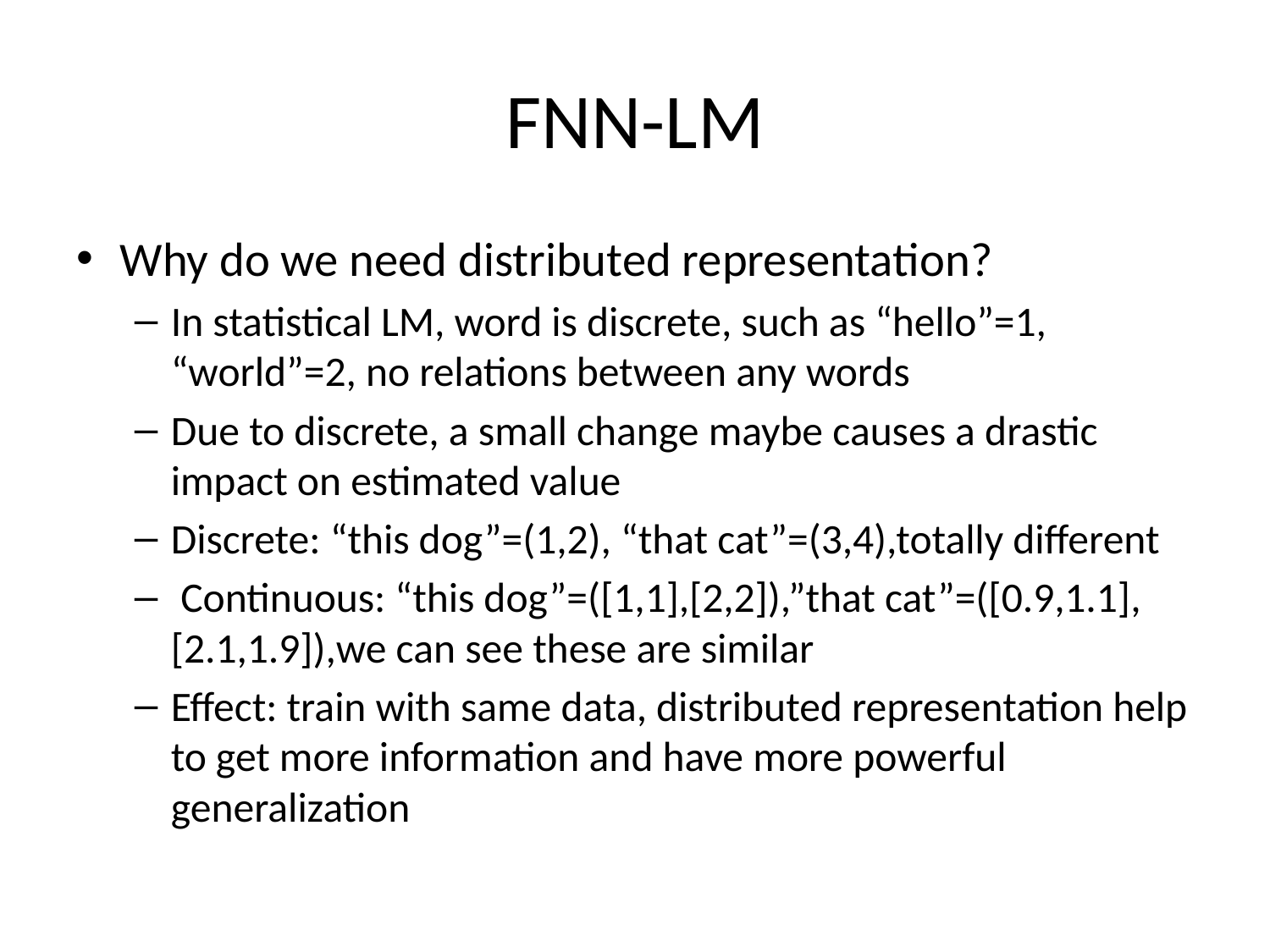

# FNN-LM
Why do we need distributed representation?
In statistical LM, word is discrete, such as “hello”=1, “world”=2, no relations between any words
Due to discrete, a small change maybe causes a drastic impact on estimated value
Discrete: “this dog”=(1,2), “that cat”=(3,4),totally different
 Continuous: “this dog”=([1,1],[2,2]),”that cat”=([0.9,1.1],[2.1,1.9]),we can see these are similar
Effect: train with same data, distributed representation help to get more information and have more powerful generalization